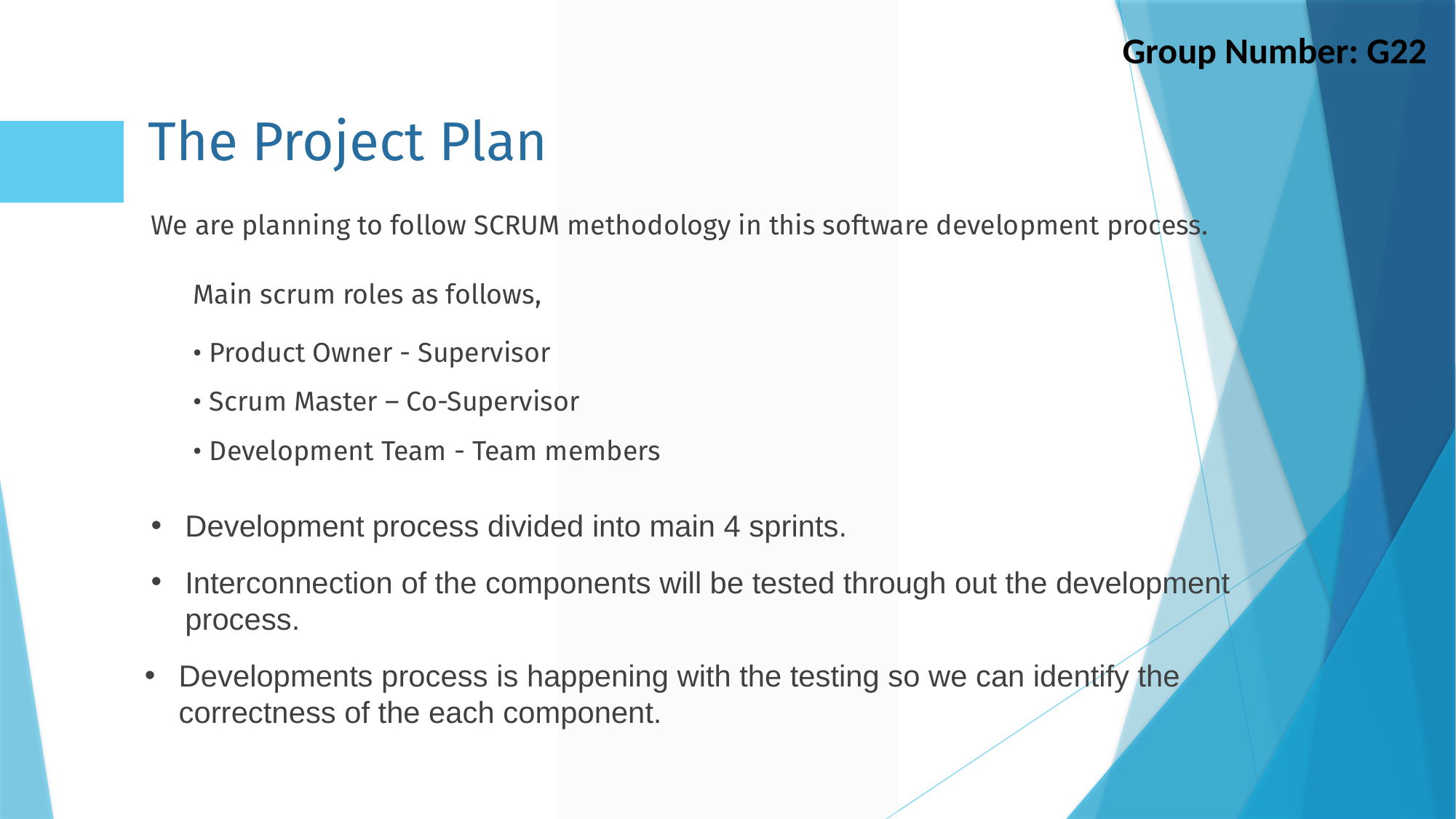

Group Number: G22
# The Project Plan
We are planning to follow SCRUM methodology in this software development process.

Main scrum roles as follows,

• Product Owner - Supervisor
• Scrum Master – Co-Supervisor
• Development Team - Team members
Development process divided into main 4 sprints.
Interconnection of the components will be tested through out the development process.
Developments process is happening with the testing so we can identify the correctness of the each component.